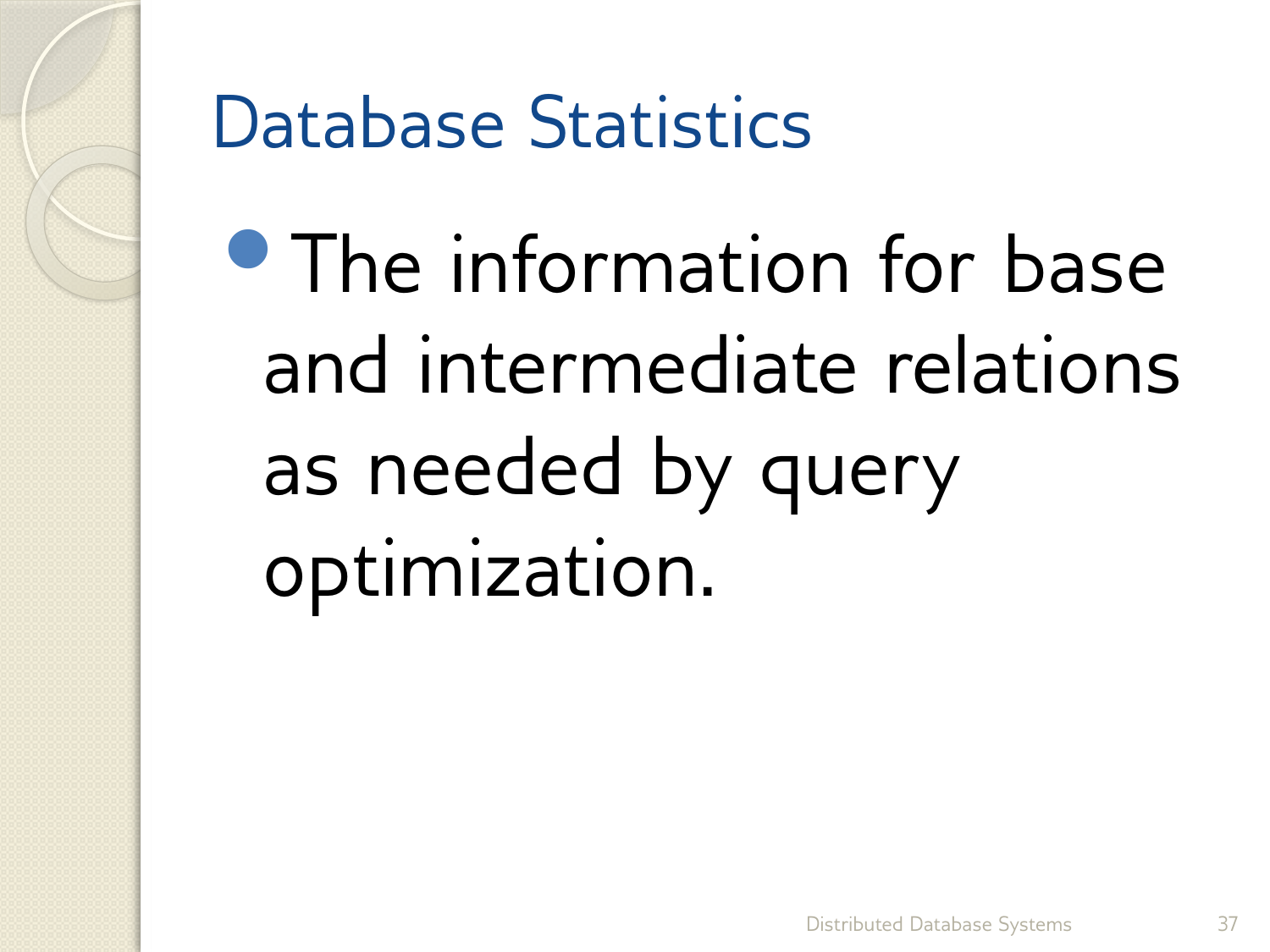

# Database Statistics
The information for base and intermediate relations as needed by query optimization.
Distributed Database Systems
37